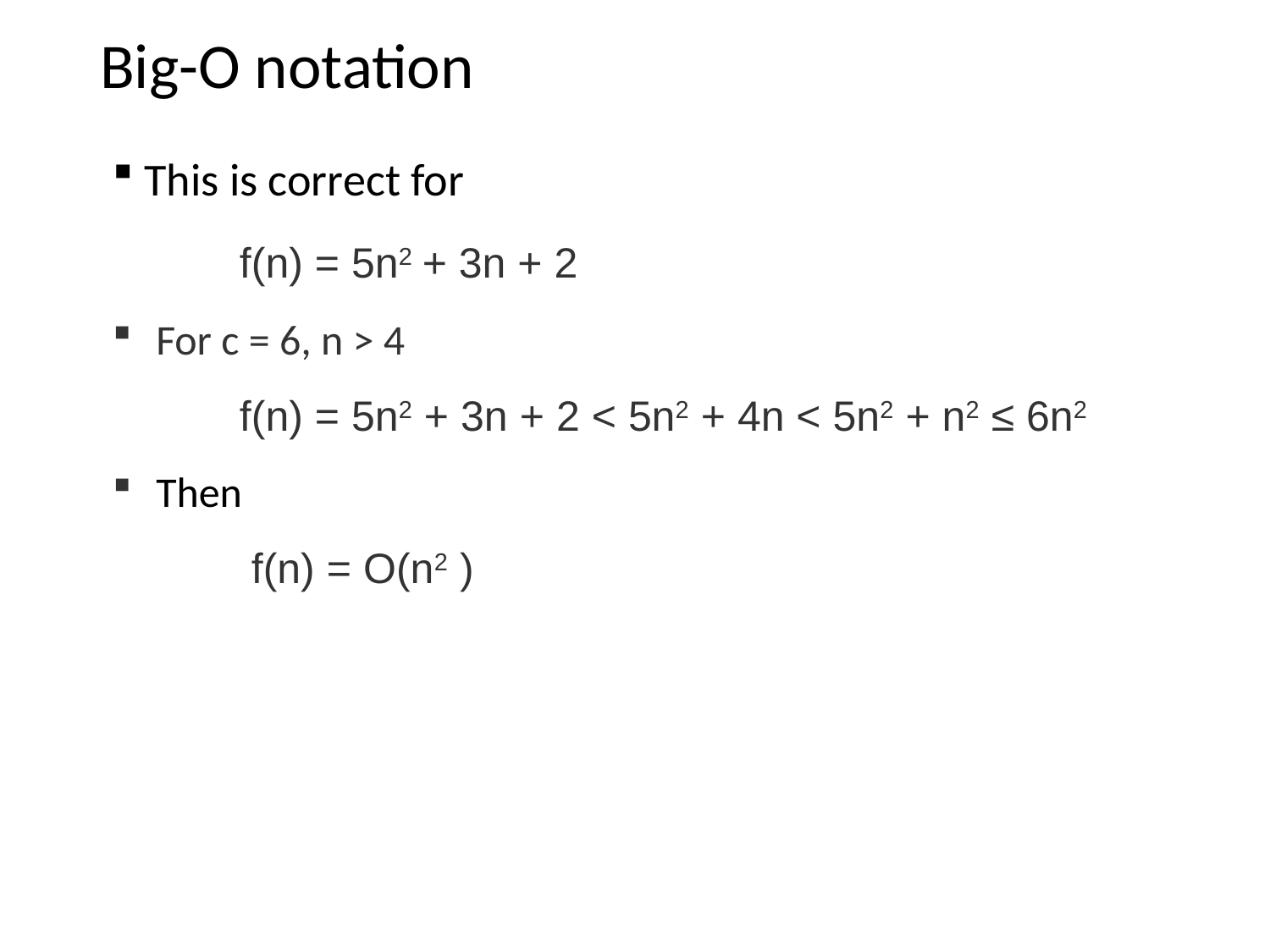

# Big-O notation
This is correct for
	f(n) = 5n2 + 3n + 2
 For c = 6, n > 4
	f(n) = 5n2 + 3n + 2 < 5n2 + 4n < 5n2 + n2 ≤ 6n2
 Then
	 f(n) = O(n2 )